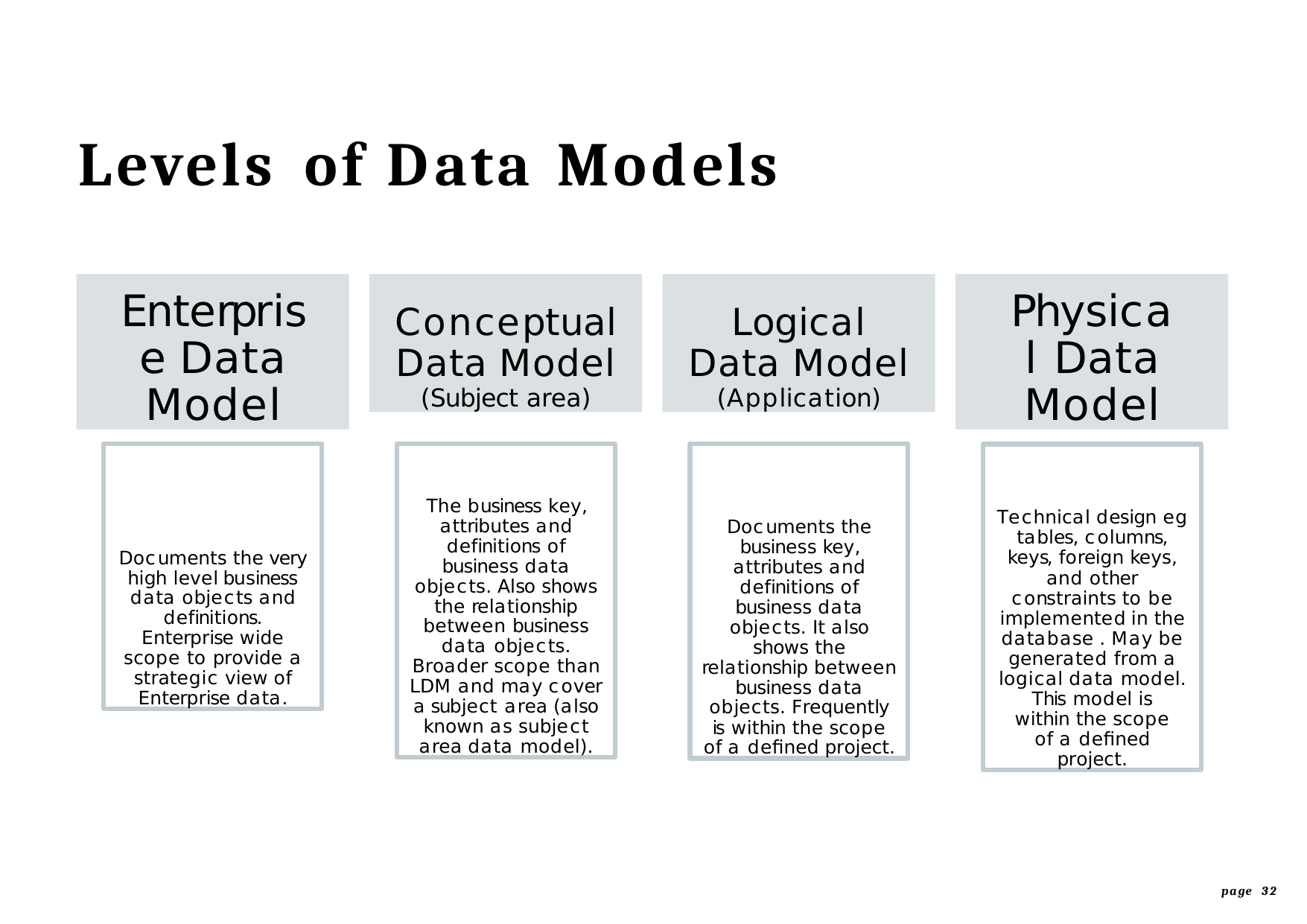

# Levels	of	Data	Models
Enterprise Data Model
Conceptual
Data Model
(Subject area)
Logical
Data Model
(Application)
Physical Data Model

Documents the very high level business data objects and definitions. Enterprise wide scope to provide a strategic view of Enterprise data.

The business key, attributes and definitions of business data objects. Also shows the relationship between business data objects. Broader scope than LDM and may cover a subject area (also known as subject area data model).

Documents the business key, attributes and definitions of business data objects. It also shows the relationship between business data objects. Frequently is within the scope of a defined project.

Technical design eg tables, columns, keys, foreign keys, and other constraints to be implemented in the database . May be generated from a logical data model.
This model is within the scope of a defined project.
page   32